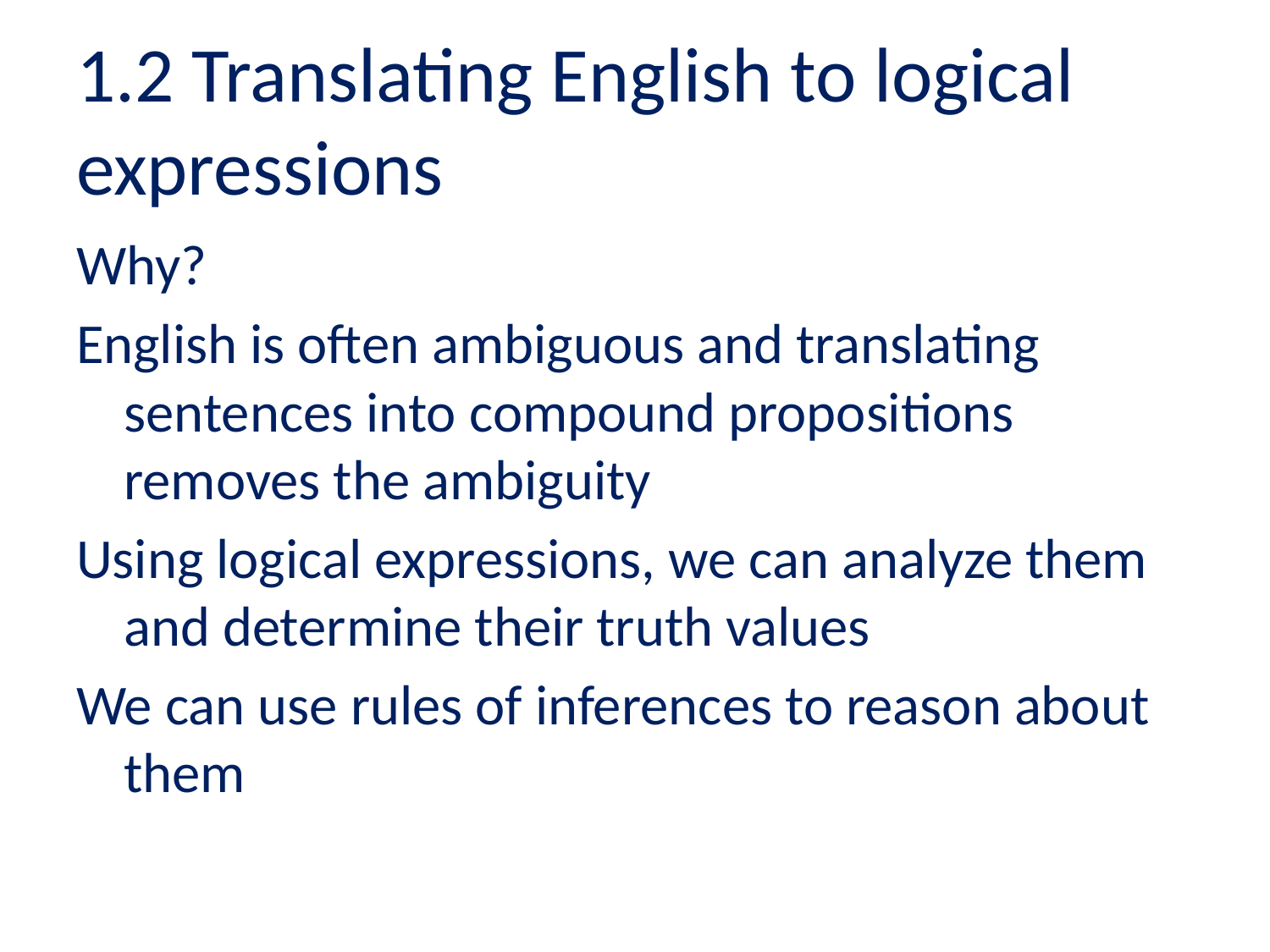

# 1.2 Translating English to logical expressions
Why?
English is often ambiguous and translating sentences into compound propositions removes the ambiguity
Using logical expressions, we can analyze them and determine their truth values
We can use rules of inferences to reason about them
26